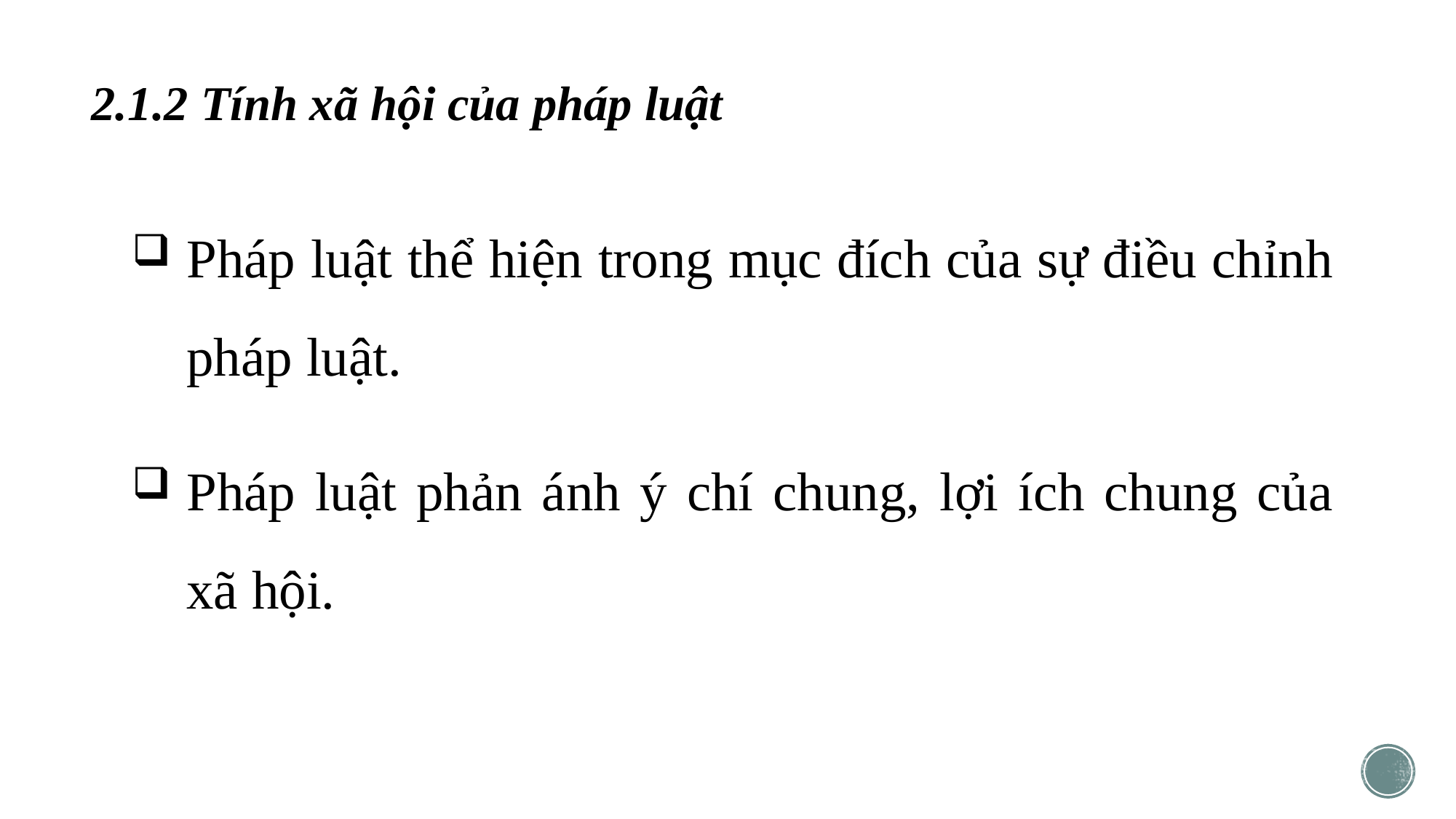

# 2.1.2 Tính xã hội của pháp luật
Pháp luật thể hiện trong mục đích của sự điều chỉnh pháp luật.
Pháp luật phản ánh ý chí chung, lợi ích chung của xã hội.